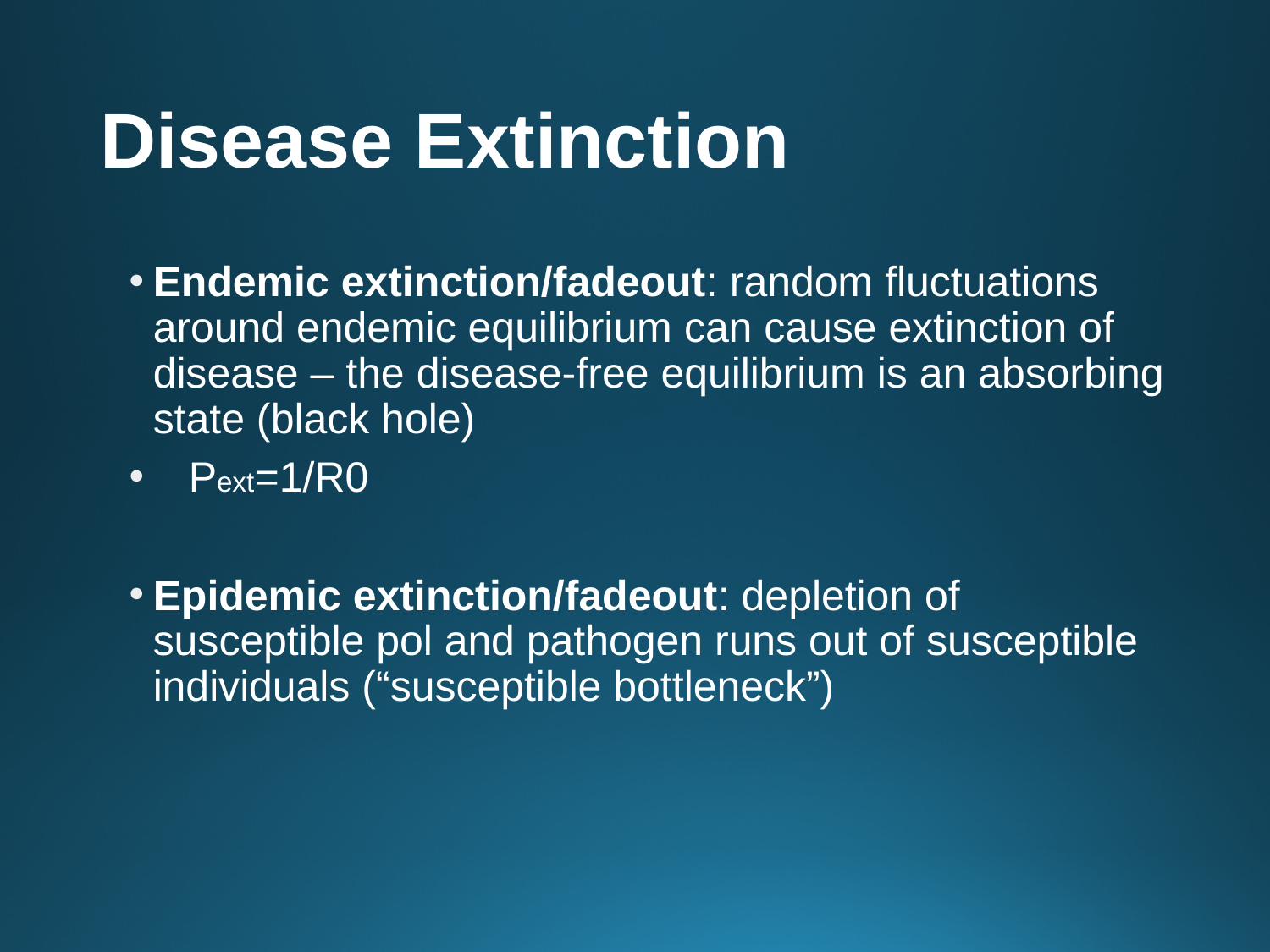

# Disease Extinction
Endemic extinction/fadeout: random fluctuations around endemic equilibrium can cause extinction of disease – the disease-free equilibrium is an absorbing state (black hole)
   Pext=1/R0

Epidemic extinction/fadeout: depletion of susceptible pol and pathogen runs out of susceptible individuals (“susceptible bottleneck”)